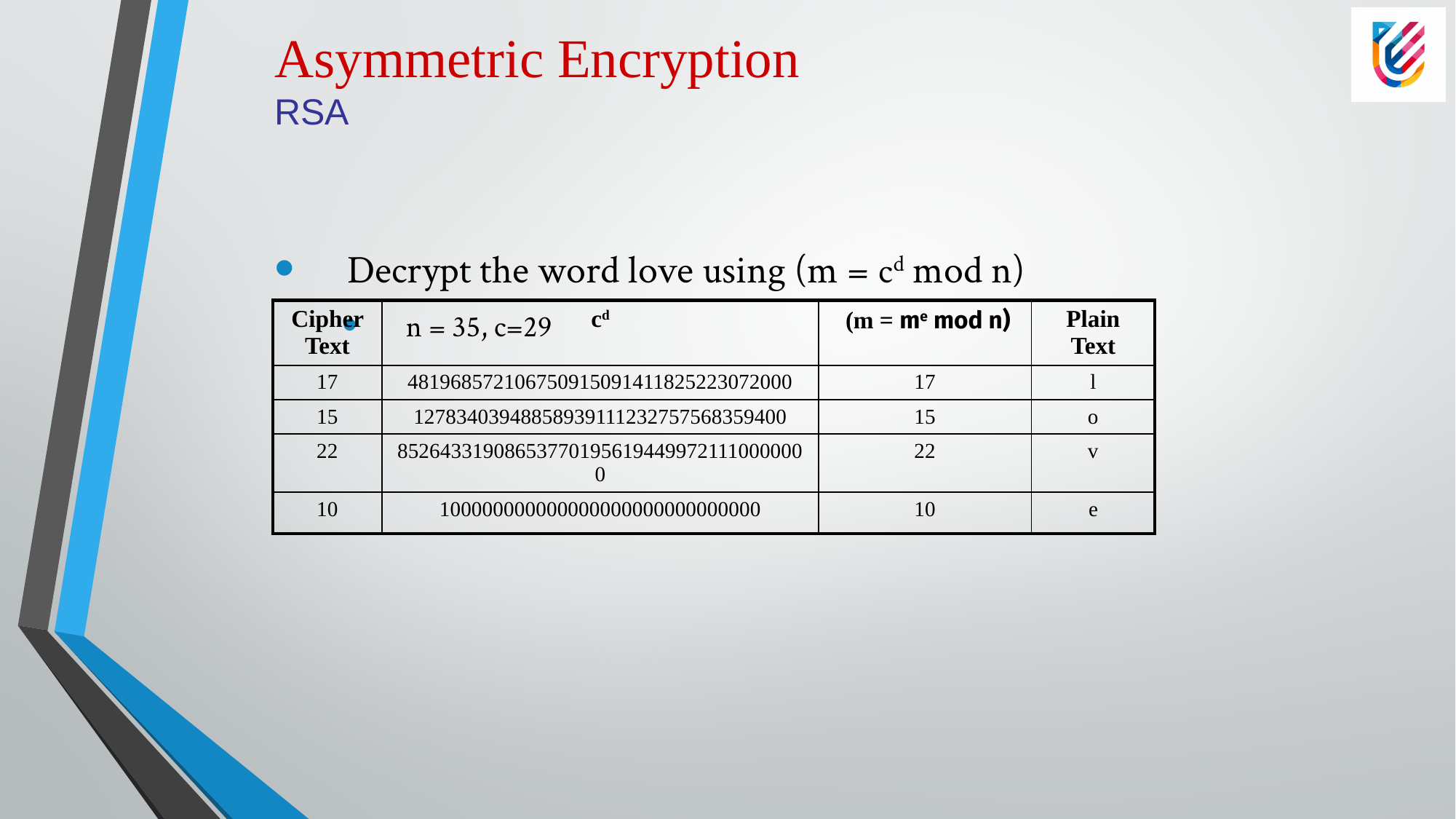

Asymmetric Encryption
RSA
Decrypt the word love using (m = cd mod n)
n = 35, c=29

| Cipher Text | cd | (m = me mod n) | Plain Text |
| --- | --- | --- | --- |
| 17 | 481968572106750915091411825223072000 | 17 | l |
| 15 | 12783403948858939111232757568359400 | 15 | o |
| 22 | 852643319086537701956194499721110000000 | 22 | v |
| 10 | 100000000000000000000000000000 | 10 | e |